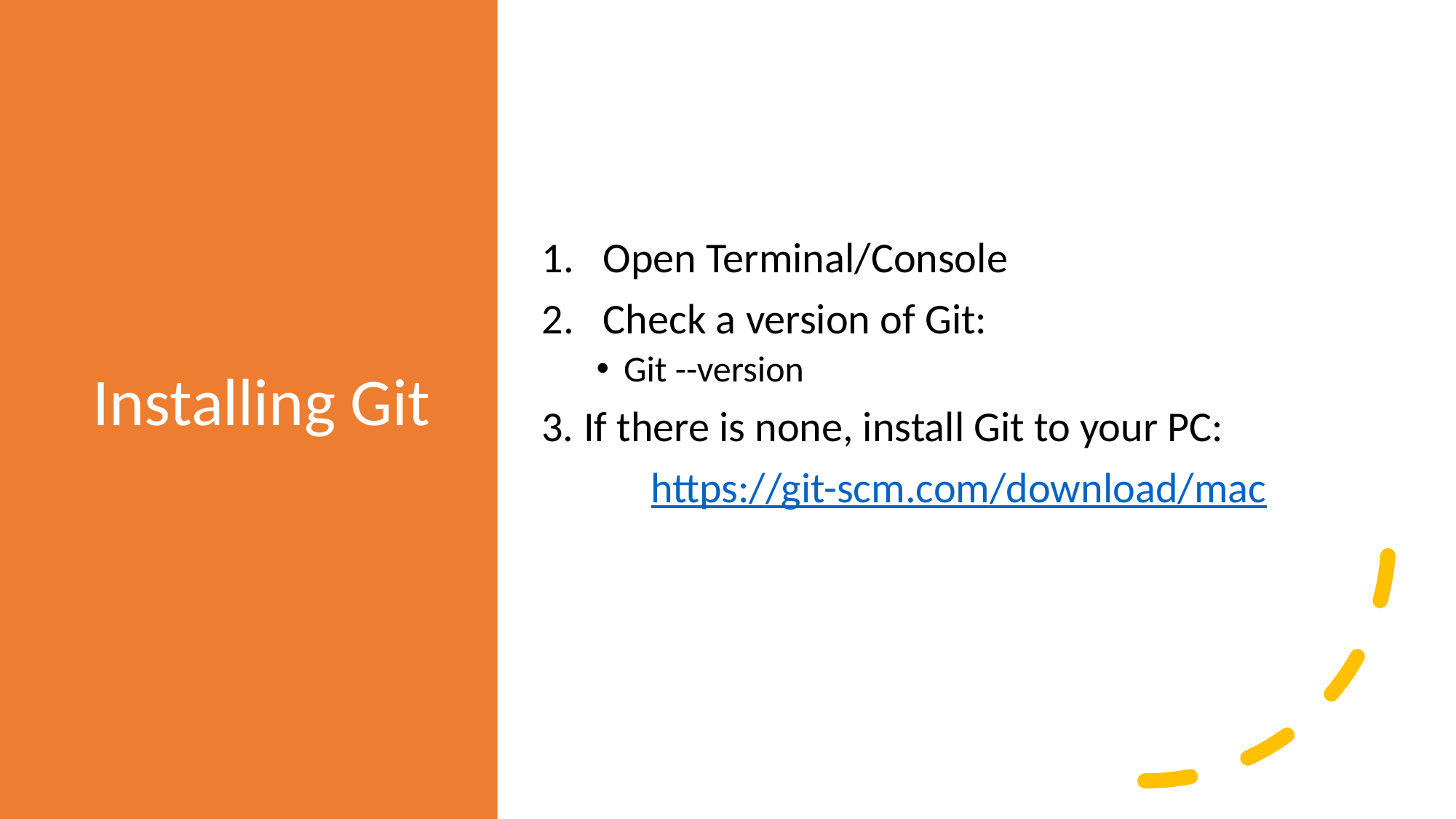

# Installing Git
Open Terminal/Console
Check a version of Git:
Git --version
3. If there is none, install Git to your PC:
	https://git-scm.com/download/mac